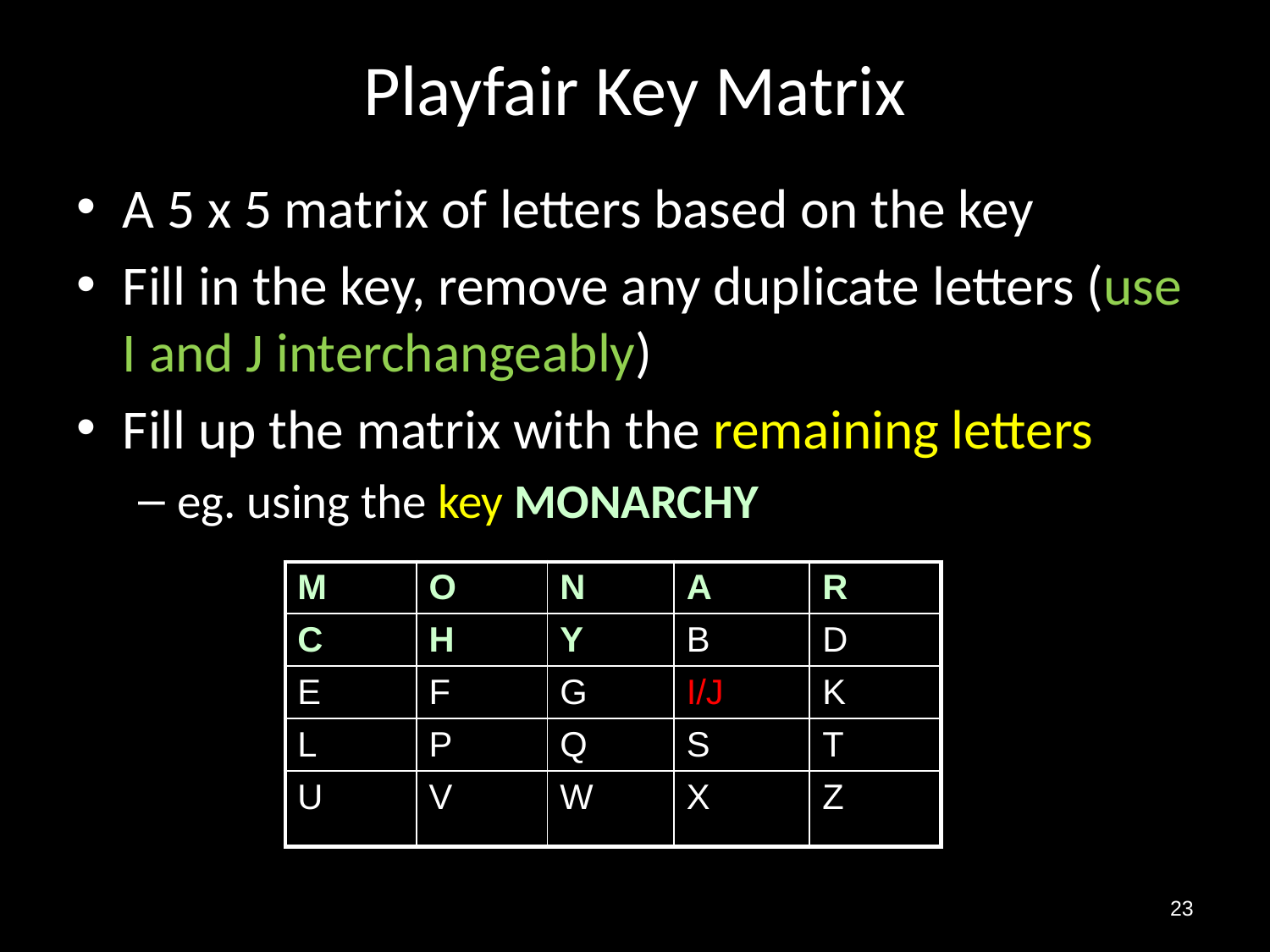

# Playfair Key Matrix
A 5 x 5 matrix of letters based on the key
Fill in the key, remove any duplicate letters (use I and J interchangeably)
Fill up the matrix with the remaining letters
eg. using the key MONARCHY
| M | O | N | A | R |
| --- | --- | --- | --- | --- |
| C | H | Y | B | D |
| E | F | G | I/J | K |
| L | P | Q | S | T |
| U | V | W | X | Z |
23